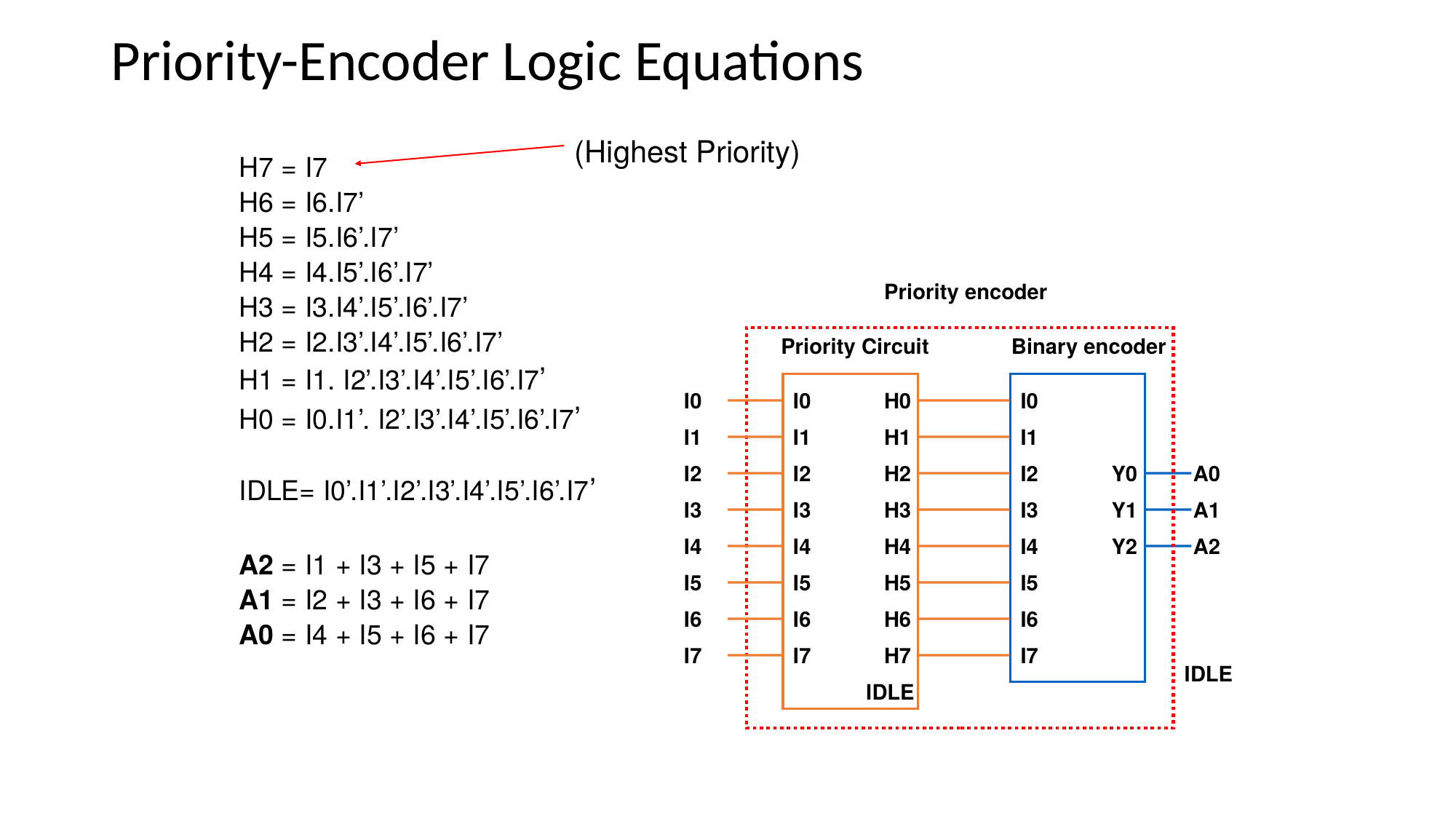

# Priority-Encoder Logic Equations
(Highest Priority)

H7 = I7
H6 = I6.I7’
H5 = I5.I6’.I7’
H4 = I4.I5’.I6’.I7’
H3 = I3.I4’.I5’.I6’.I7’
H2 = I2.I3’.I4’.I5’.I6’.I7’
H1 = I1. I2’.I3’.I4’.I5’.I6’.I7’
H0 = I0.I1’. I2’.I3’.I4’.I5’.I6’.I7’
IDLE= I0’.I1’.I2’.I3’.I4’.I5’.I6’.I7’

A2 = I1 + I3 + I5 + I7
A1 = I2 + I3 + I6 + I7
A0 = I4 + I5 + I6 + I7
Priority encoder

Binary encoder

I0
I1
I2
Y0

I3
Y1

I4
Y2

I5
I6
I7
 Priority Circuit

I0
H0

I1
H1

I2
H2

I3
H3

I4
H4

I5
H5

I6
H6

I7
H7

IDLE
I0
I1
I2
I3
I4
I5
I6
I7
A0
A1
A2
IDLE